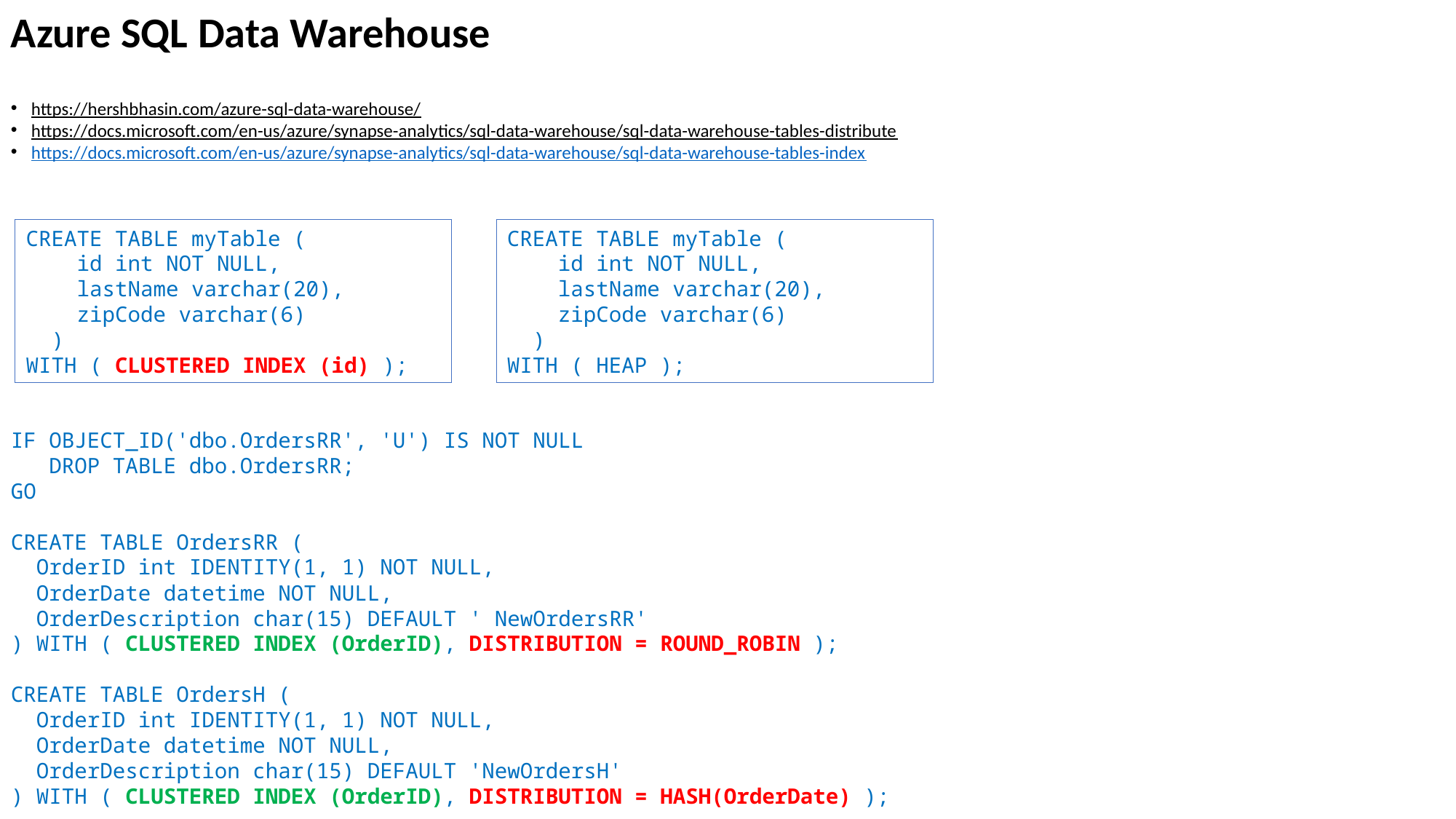

Azure SQL Data Warehouse
https://hershbhasin.com/azure-sql-data-warehouse/
https://docs.microsoft.com/en-us/azure/synapse-analytics/sql-data-warehouse/sql-data-warehouse-tables-distribute
https://docs.microsoft.com/en-us/azure/synapse-analytics/sql-data-warehouse/sql-data-warehouse-tables-index
CREATE TABLE myTable (
    id int NOT NULL,
    lastName varchar(20),
    zipCode varchar(6)
  )
WITH ( CLUSTERED INDEX (id) );
CREATE TABLE myTable (
    id int NOT NULL,
    lastName varchar(20),
    zipCode varchar(6)
  )
WITH ( HEAP );
IF OBJECT_ID('dbo.OrdersRR', 'U') IS NOT NULL
   DROP TABLE dbo.OrdersRR;
GO

CREATE TABLE OrdersRR (
  OrderID int IDENTITY(1, 1) NOT NULL,
  OrderDate datetime NOT NULL,
  OrderDescription char(15) DEFAULT ' NewOrdersRR'
) WITH ( CLUSTERED INDEX (OrderID), DISTRIBUTION = ROUND_ROBIN );

CREATE TABLE OrdersH (
  OrderID int IDENTITY(1, 1) NOT NULL,
  OrderDate datetime NOT NULL,
  OrderDescription char(15) DEFAULT 'NewOrdersH'
) WITH ( CLUSTERED INDEX (OrderID), DISTRIBUTION = HASH(OrderDate) );